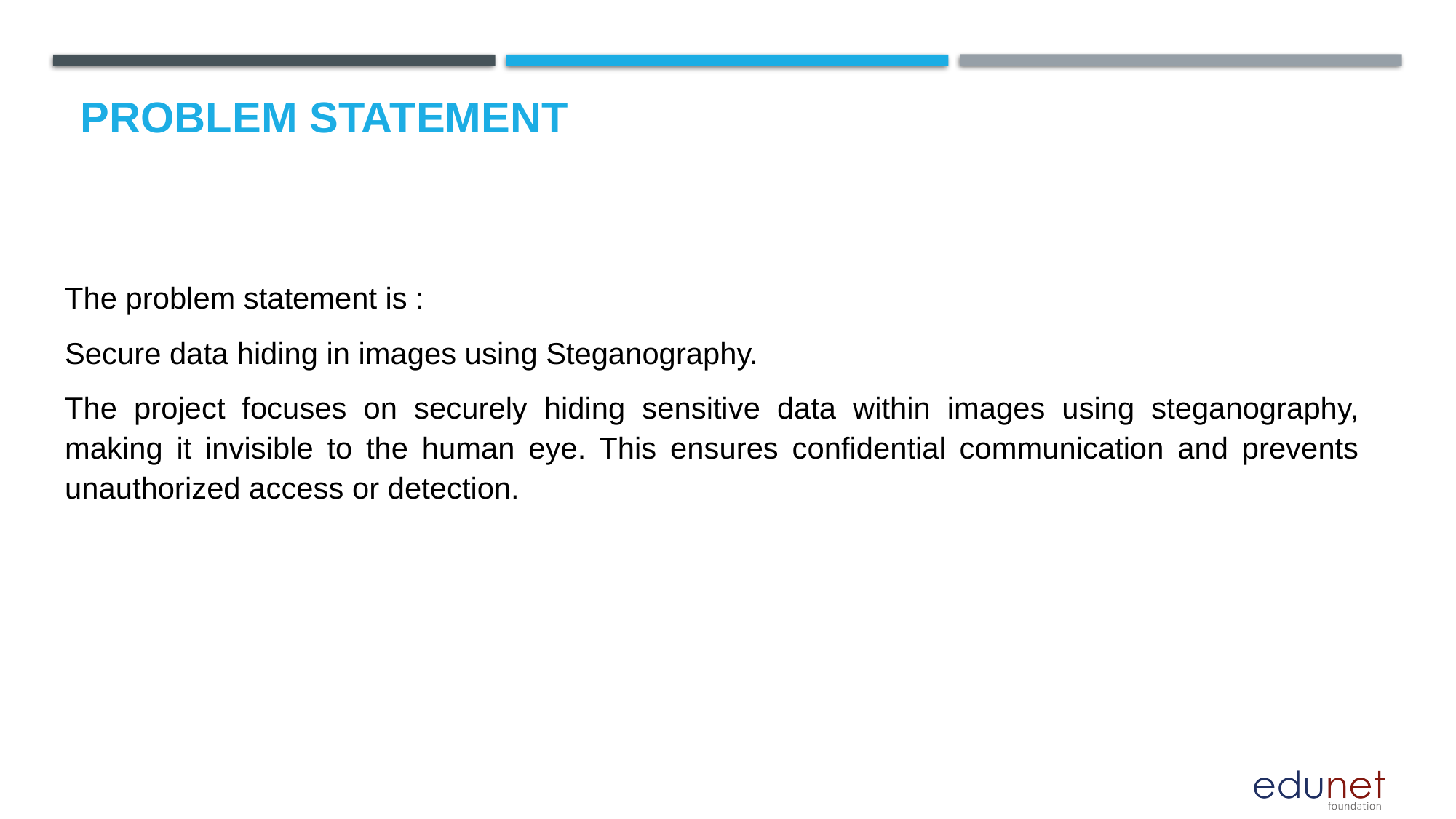

# Problem Statement
The problem statement is :
Secure data hiding in images using Steganography.
The project focuses on securely hiding sensitive data within images using steganography, making it invisible to the human eye. This ensures confidential communication and prevents unauthorized access or detection.